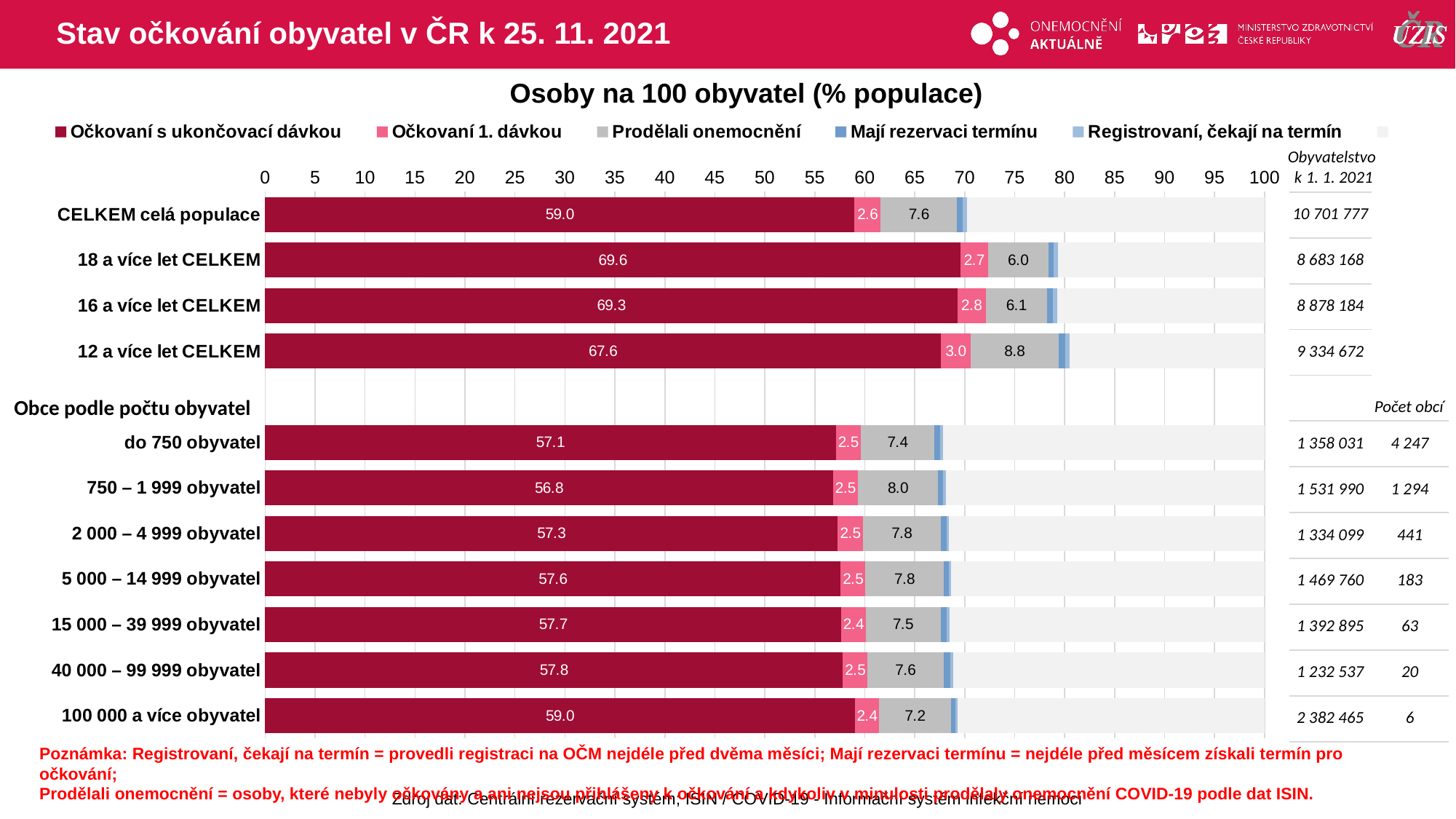

# Stav očkování obyvatel v ČR k 25. 11. 2021
Osoby na 100 obyvatel (% populace)

### Chart

| Category | Očkovaní s ukončovací dávkou | Očkovaní 1. dávkou | Prodělali onemocnění | Mají rezervaci termínu | Registrovaní, čekají na termín |   |
|---|---|---|---|---|---|---|
| CELKEM celá populace | 58.97985 | 2.61111776 | 7.64373991 | 0.58138943 | 0.391627 | 29.792277 |
| 18 a více let CELKEM | 69.58367 | 2.73700797 | 6.03963899 | 0.53732693 | 0.411969 | 20.690386 |
| 16 a více let CELKEM | 69.27784 | 2.82468802 | 6.14052378 | 0.56578012 | 0.423037 | 20.768132 |
| 12 a více let CELKEM | 67.61772 | 2.99352779 | 8.76320025 | 0.66653654 | 0.448982 | 19.510037 |
|  | None | None | None | None | None | None |
| do 750 obyvatel | 57.10437 | 2.49942748 | 7.36743123 | 0.56559828 | 0.284824 | 32.178352 |
| 750 – 1 999 obyvatel | 56.81578 | 2.51267959 | 7.98458214 | 0.55019941 | 0.276699 | 31.860064 |
| 2 000 – 4 999 obyvatel | 57.30257 | 2.50521138 | 7.83022849 | 0.53676676 | 0.266172 | 31.559052 |
| 5 000 – 14 999 obyvatel | 57.59335 | 2.4740774 | 7.83012192 | 0.48858317 | 0.276168 | 31.337701 |
| 15 000 – 39 999 obyvatel | 57.66214 | 2.43119546 | 7.49977565 | 0.59796323 | 0.296648 | 31.512282 |
| 40 000 – 99 999 obyvatel | 57.81855 | 2.45169111 | 7.61194187 | 0.65142061 | 0.334919 | 31.131479 |
| 100 000 a více obyvatel | 59.01014 | 2.42274283 | 7.20581415 | 0.41662732 | 0.252344 | 30.692329 |
Obyvatelstvo
k 1. 1. 2021
| 10 701 777 |  |
| --- | --- |
| 8 683 168 |  |
| 8 878 184 |  |
| 9 334 672 |  |
|  |  |
| 1 358 031 | 4 247 |
| 1 531 990 | 1 294 |
| 1 334 099 | 441 |
| 1 469 760 | 183 |
| 1 392 895 | 63 |
| 1 232 537 | 20 |
| 2 382 465 | 6 |
Obce podle počtu obyvatel
Počet obcí
Poznámka: Registrovaní, čekají na termín = provedli registraci na OČM nejdéle před dvěma měsíci; Mají rezervaci termínu = nejdéle před měsícem získali termín pro očkování;
Prodělali onemocnění = osoby, které nebyly očkovány a ani nejsou přihlášeny k očkování a kdykoliv v minulosti prodělaly onemocnění COVID-19 podle dat ISIN.
Zdroj dat: Centrální rezervační systém; ISIN / COVID-19 - Informační systém infekční nemoci